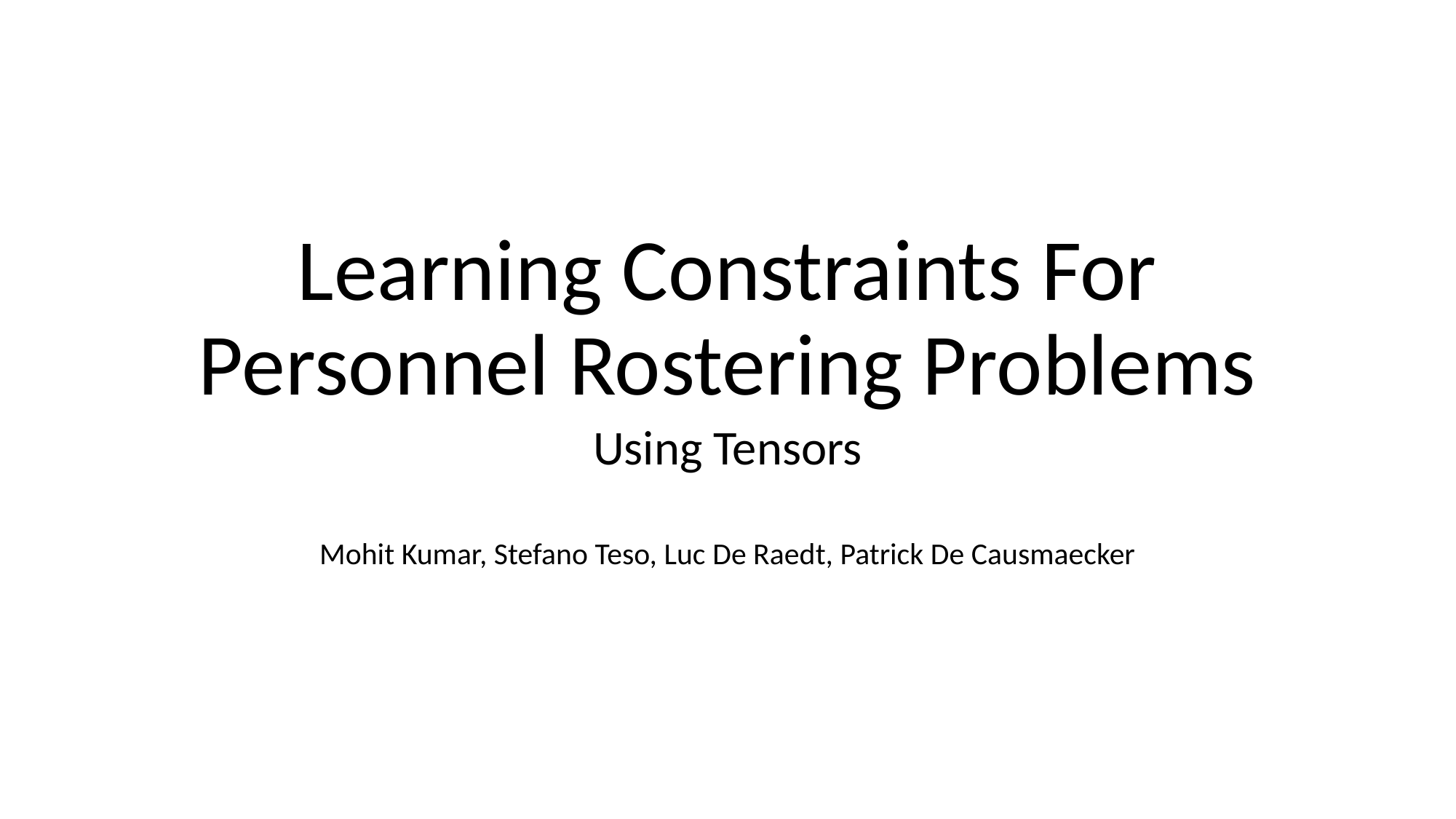

# Learning Constraints For Personnel Rostering Problems
Using Tensors

Mohit Kumar, Stefano Teso, Luc De Raedt, Patrick De Causmaecker